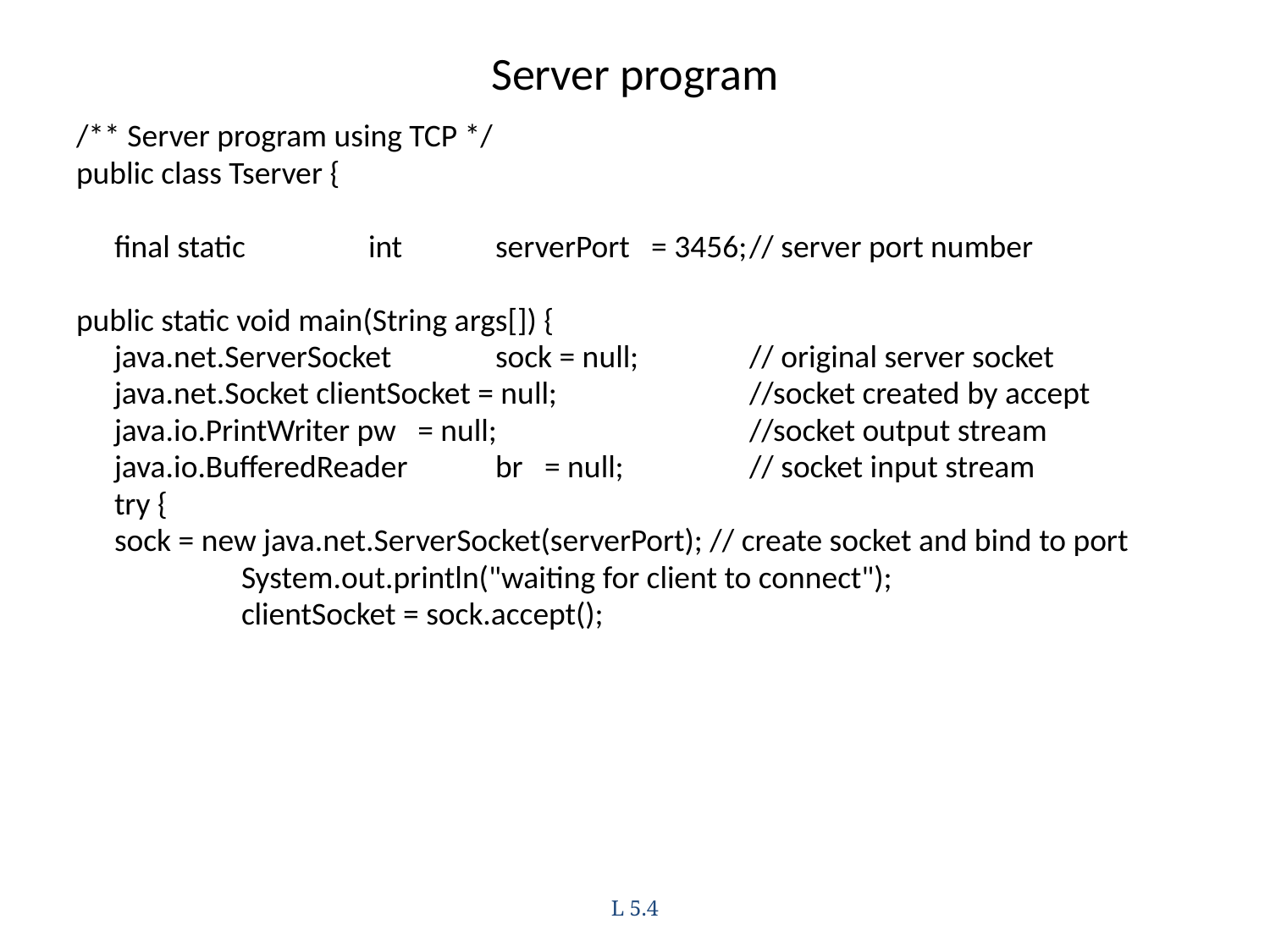

# Server program
/** Server program using TCP */
public class Tserver {

	final static	int	serverPort   = 3456;	// server port number

public static void main(String args[]) {
	java.net.ServerSocket 	sock = null;	// original server socket
	java.net.Socket clientSocket = null;		//socket created by accept
	java.io.PrintWriter pw   = null;		//socket output stream
	java.io.BufferedReader	br   = null;	// socket input stream
 	try {
	sock = new java.net.ServerSocket(serverPort); // create socket and bind to port
		System.out.println("waiting for client to connect");
		clientSocket = sock.accept();
L 5.4